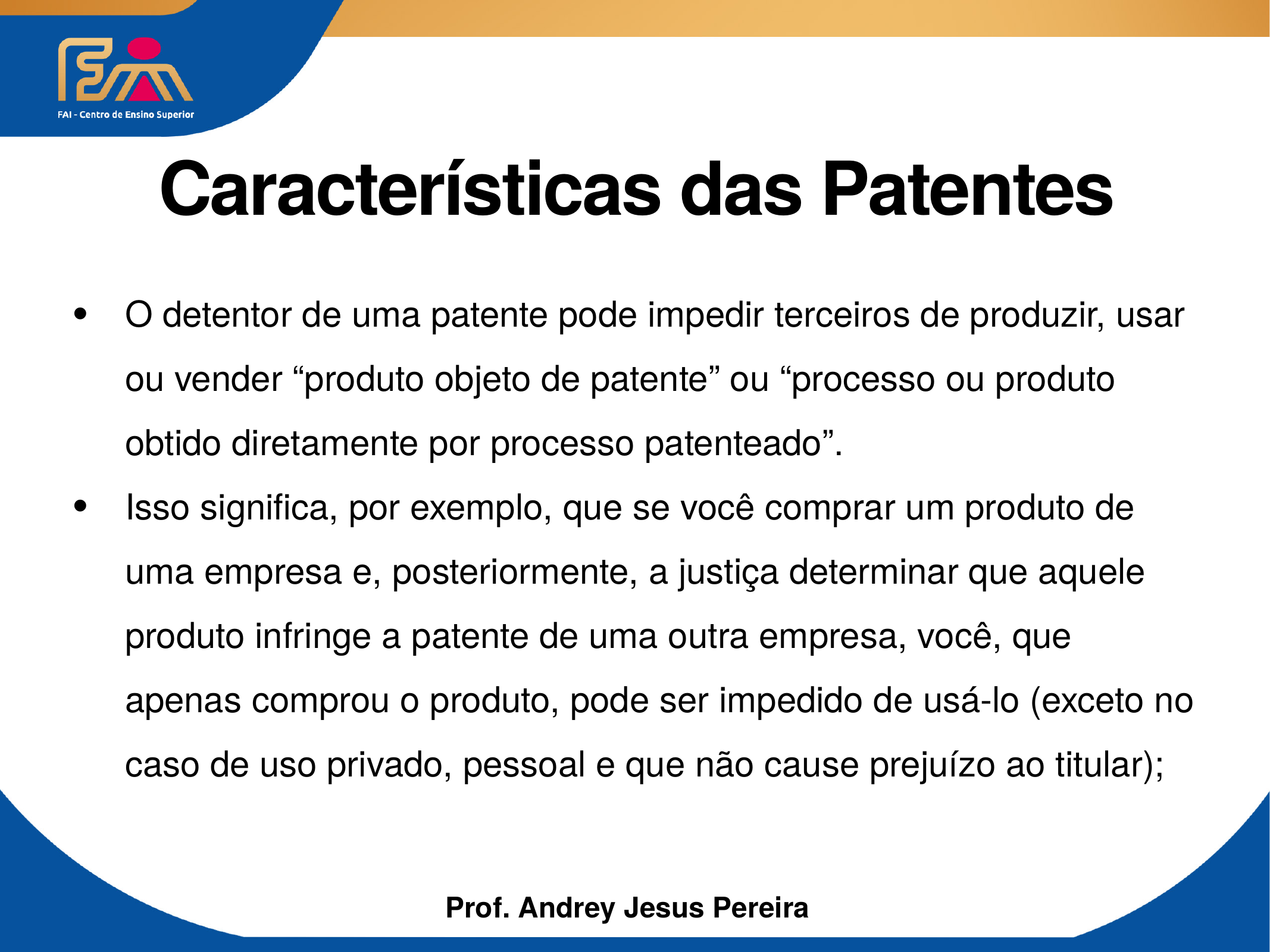

# Características das Patentes
O detentor de uma patente pode impedir terceiros de produzir, usar ou vender “produto objeto de patente” ou “processo ou produto obtido diretamente por processo patenteado”.
Isso significa, por exemplo, que se você comprar um produto de uma empresa e, posteriormente, a justiça determinar que aquele produto infringe a patente de uma outra empresa, você, que apenas comprou o produto, pode ser impedido de usá-lo (exceto no caso de uso privado, pessoal e que não cause prejuízo ao titular);
Prof. Andrey Jesus Pereira